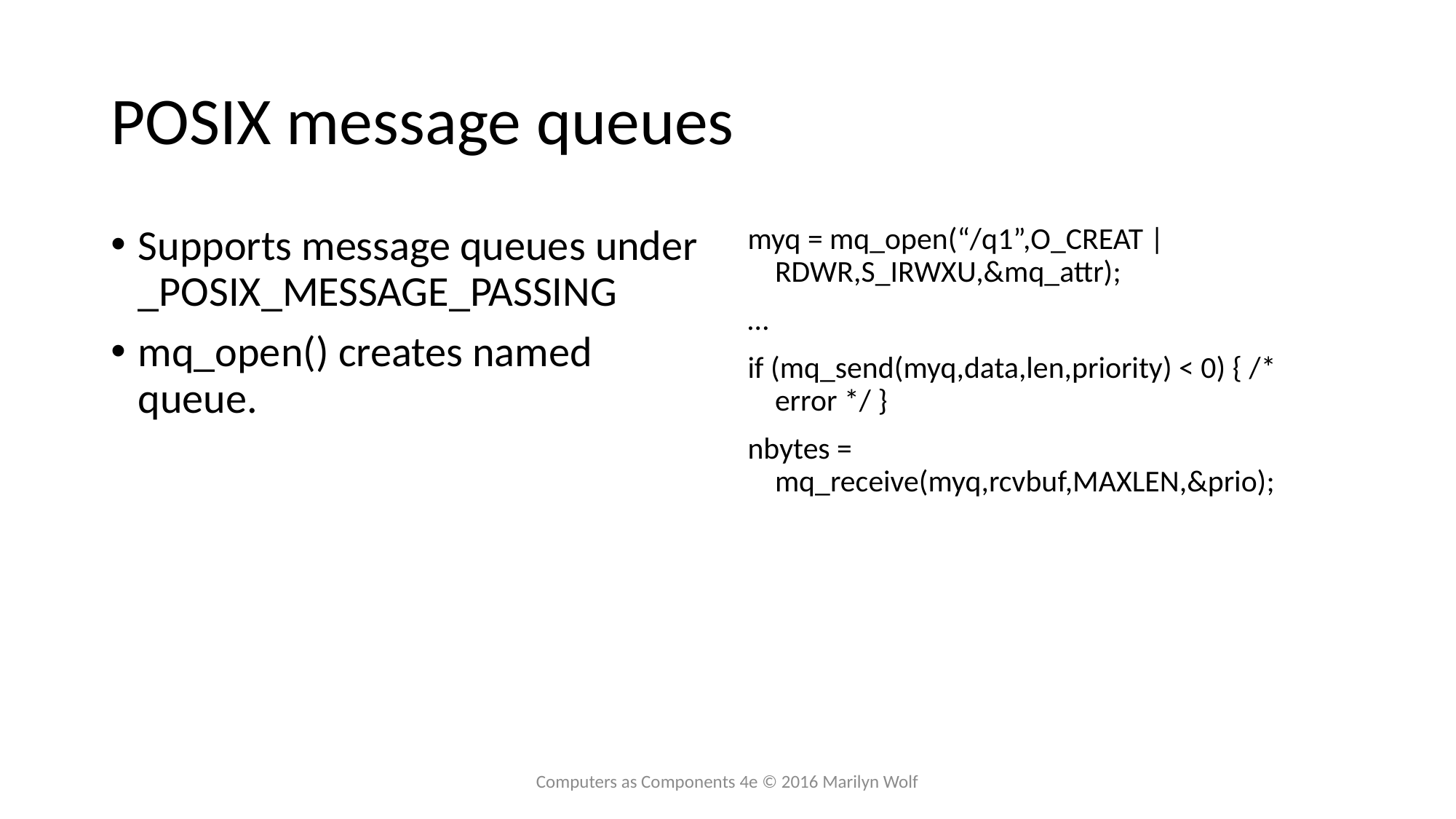

# POSIX message queues
Supports message queues under _POSIX_MESSAGE_PASSING
mq_open() creates named queue.
myq = mq_open(“/q1”,O_CREAT | RDWR,S_IRWXU,&mq_attr);
…
if (mq_send(myq,data,len,priority) < 0) { /* error */ }
nbytes = mq_receive(myq,rcvbuf,MAXLEN,&prio);
Computers as Components 4e © 2016 Marilyn Wolf